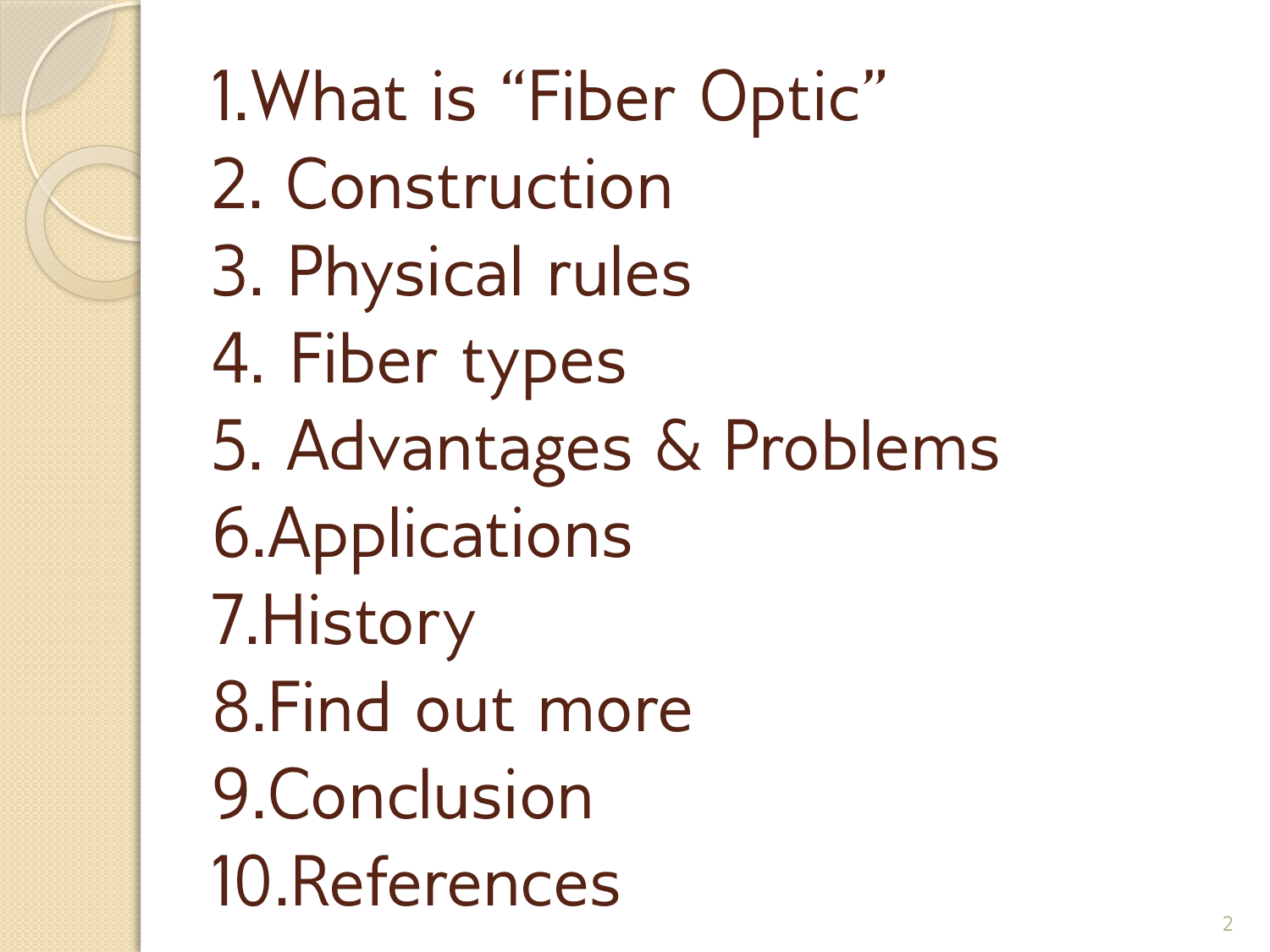

# 1.What is “Fiber Optic” 2. Construction  3. Physical rules 4. Fiber types 5. Advantages & Problems 6.Applications  7.History 8.Find out more 9.Conclusion 10.References
2